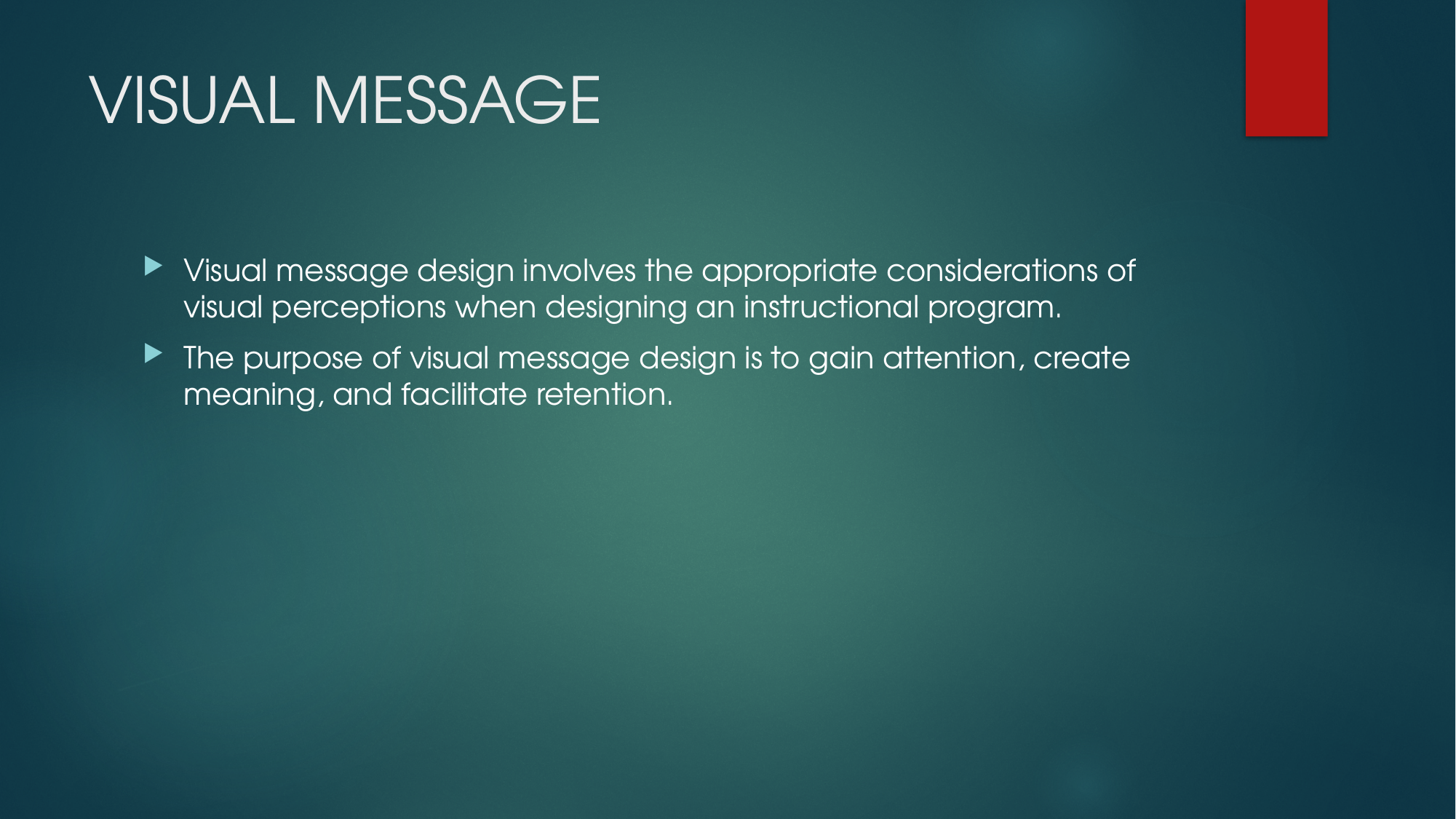

# VISUAL MESSAGE
Visual message design involves the appropriate considerations of visual perceptions when designing an instructional program.
The purpose of visual message design is to gain attention, create meaning, and facilitate retention.